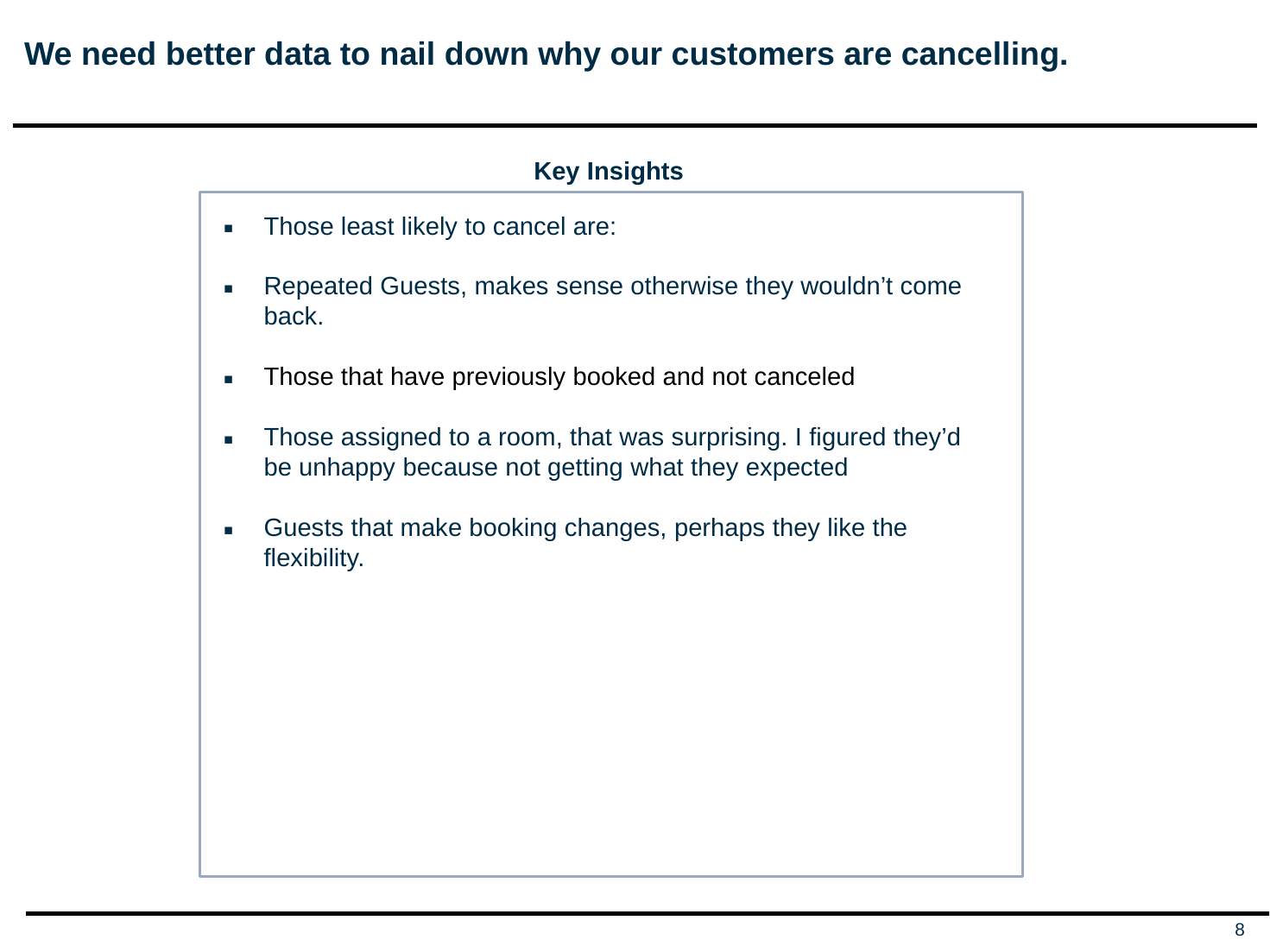

# We need better data to nail down why our customers are cancelling.
Key Insights

Those least likely to cancel are:

Repeated Guests, makes sense otherwise they wouldn’t come back.

Those that have previously booked and not canceled

Those assigned to a room, that was surprising. I figured they’d be unhappy because not getting what they expected

Guests that make booking changes, perhaps they like the flexibility.